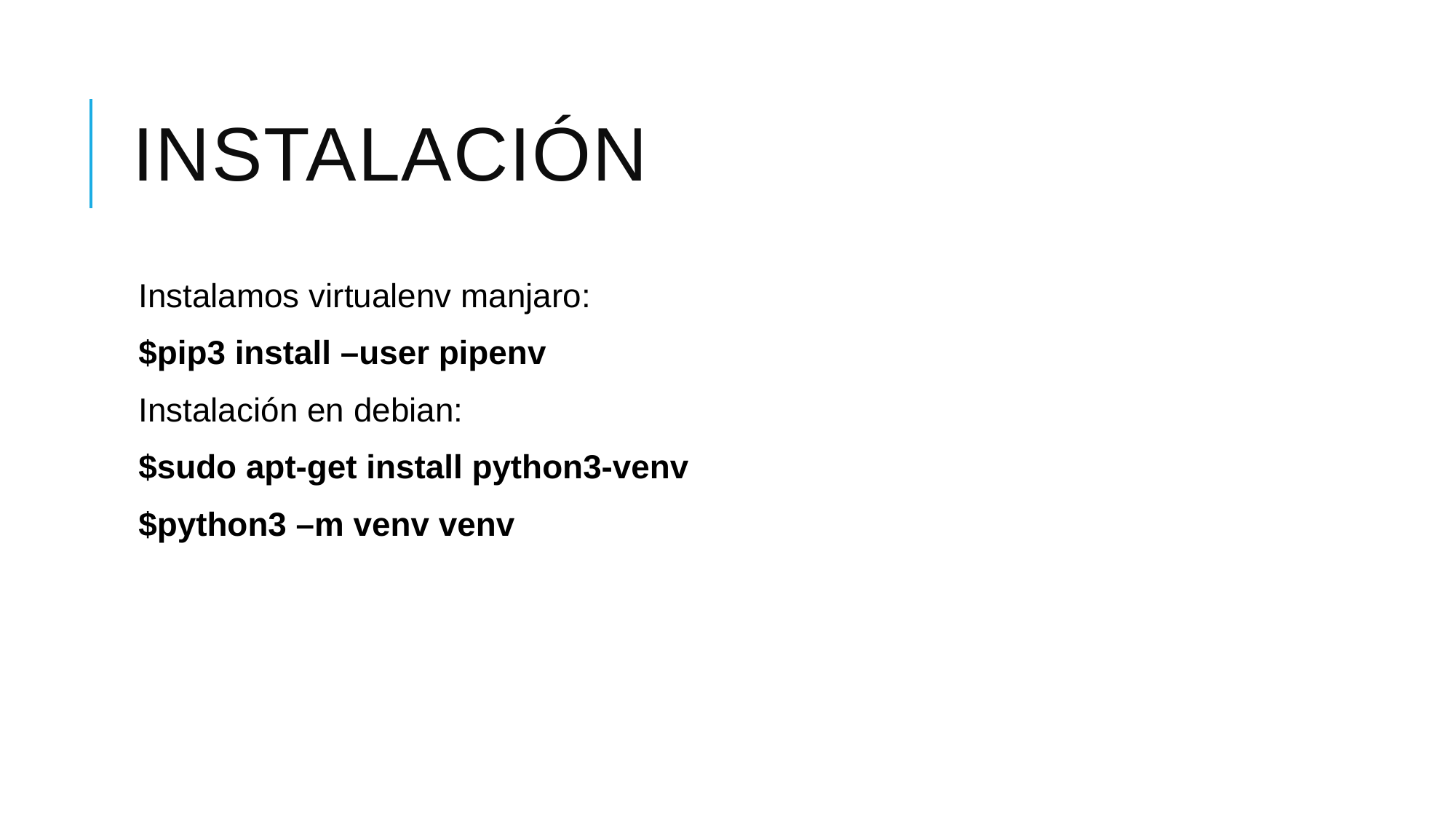

# instalación
Instalamos virtualenv manjaro:
$pip3 install –user pipenv
Instalación en debian:
$sudo apt-get install python3-venv
$python3 –m venv venv